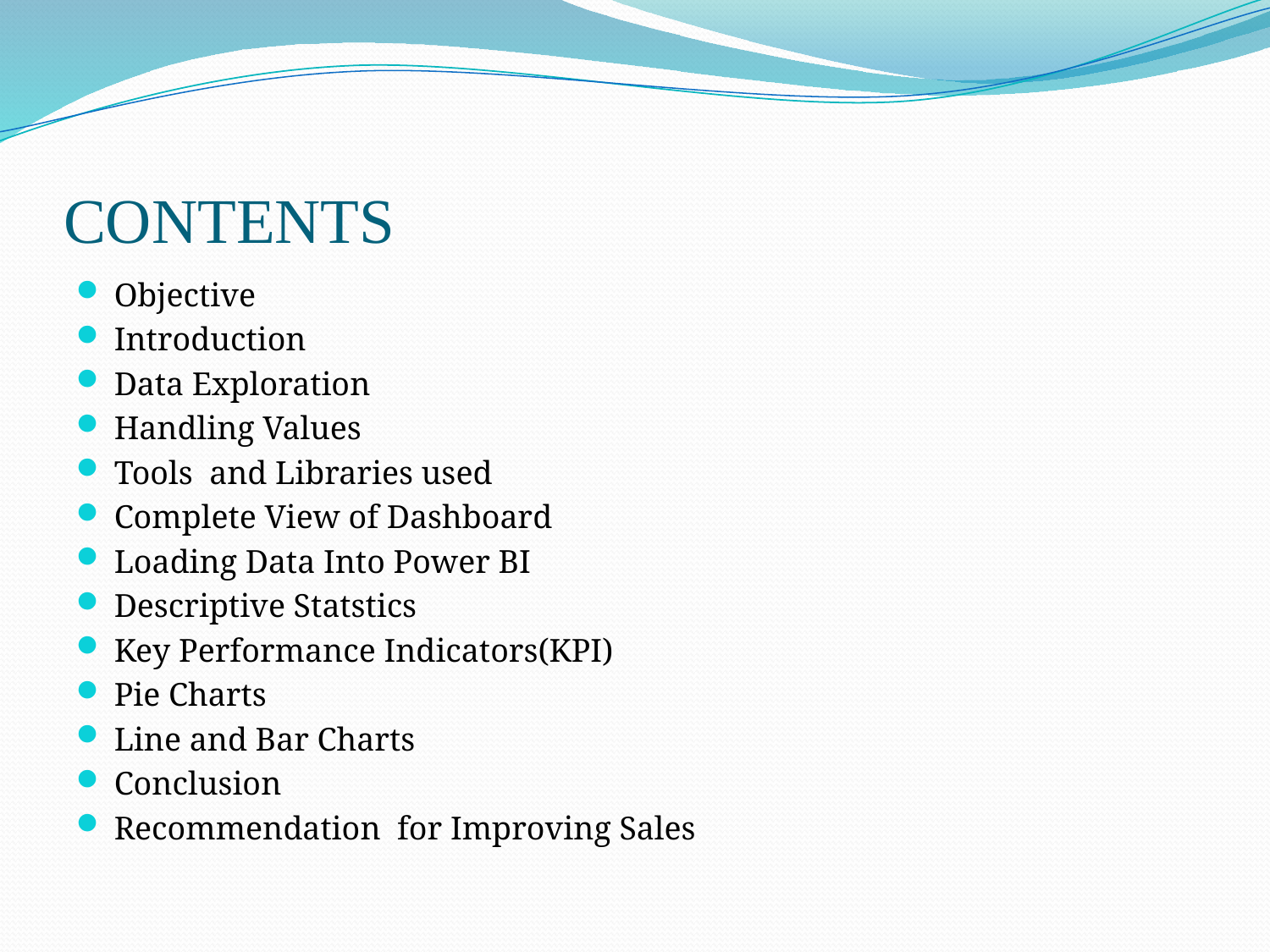

# CONTENTS
Objective
Introduction
Data Exploration
Handling Values
Tools  and Libraries used
Complete View of Dashboard
Loading Data Into Power BI
Descriptive Statstics
Key Performance Indicators(KPI)
Pie Charts
Line and Bar Charts
Conclusion
Recommendation  for Improving Sales